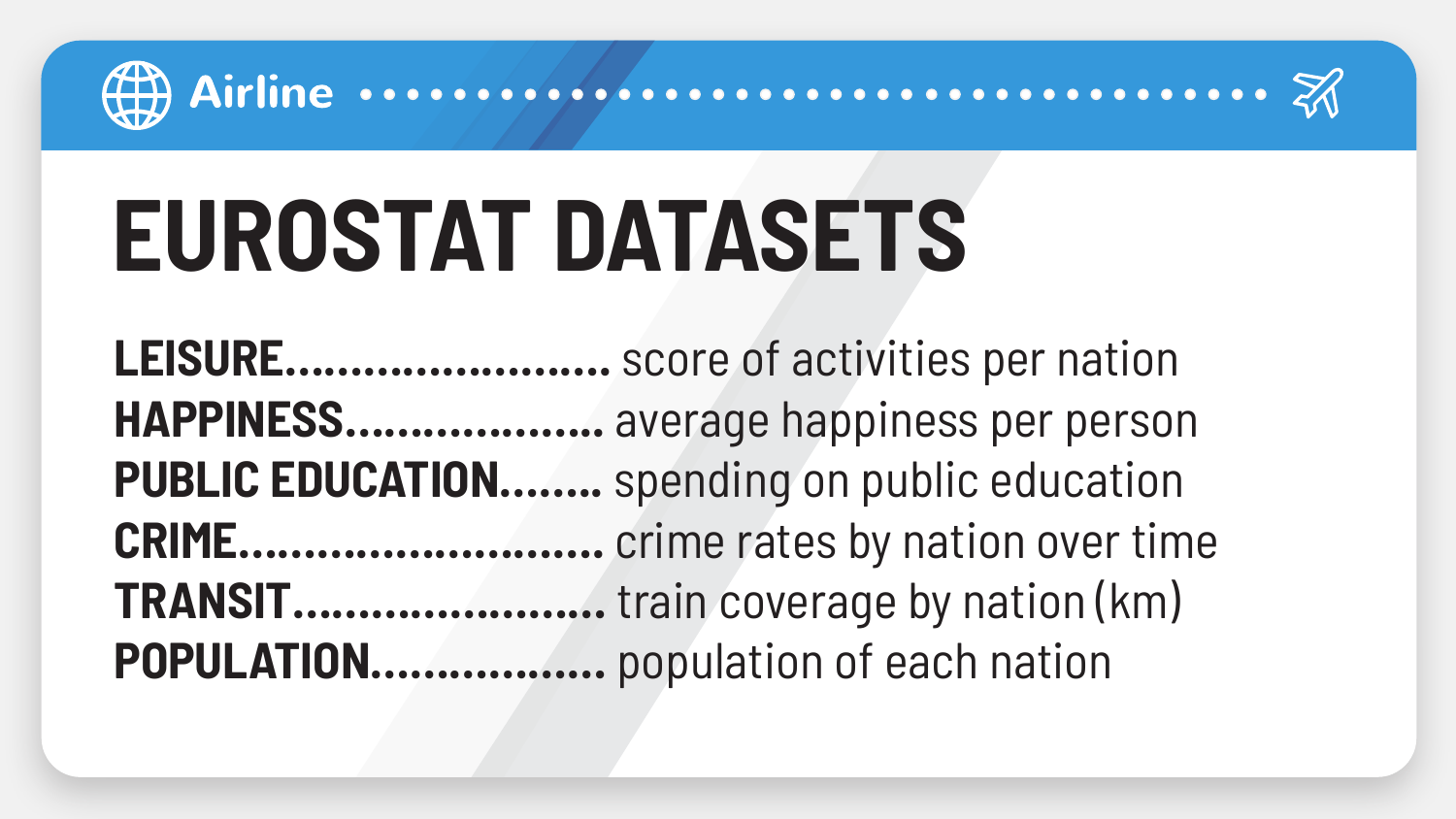

# EUROSTAT DATASETS
LEISURE……………………. score of activities per nation
HAPPINESS……………….. average happiness per person
PUBLIC EDUCATION…….. spending on public education
CRIME………………………. crime rates by nation over time
TRANSIT…………………… train coverage by nation (km)
POPULATION……………… population of each nation